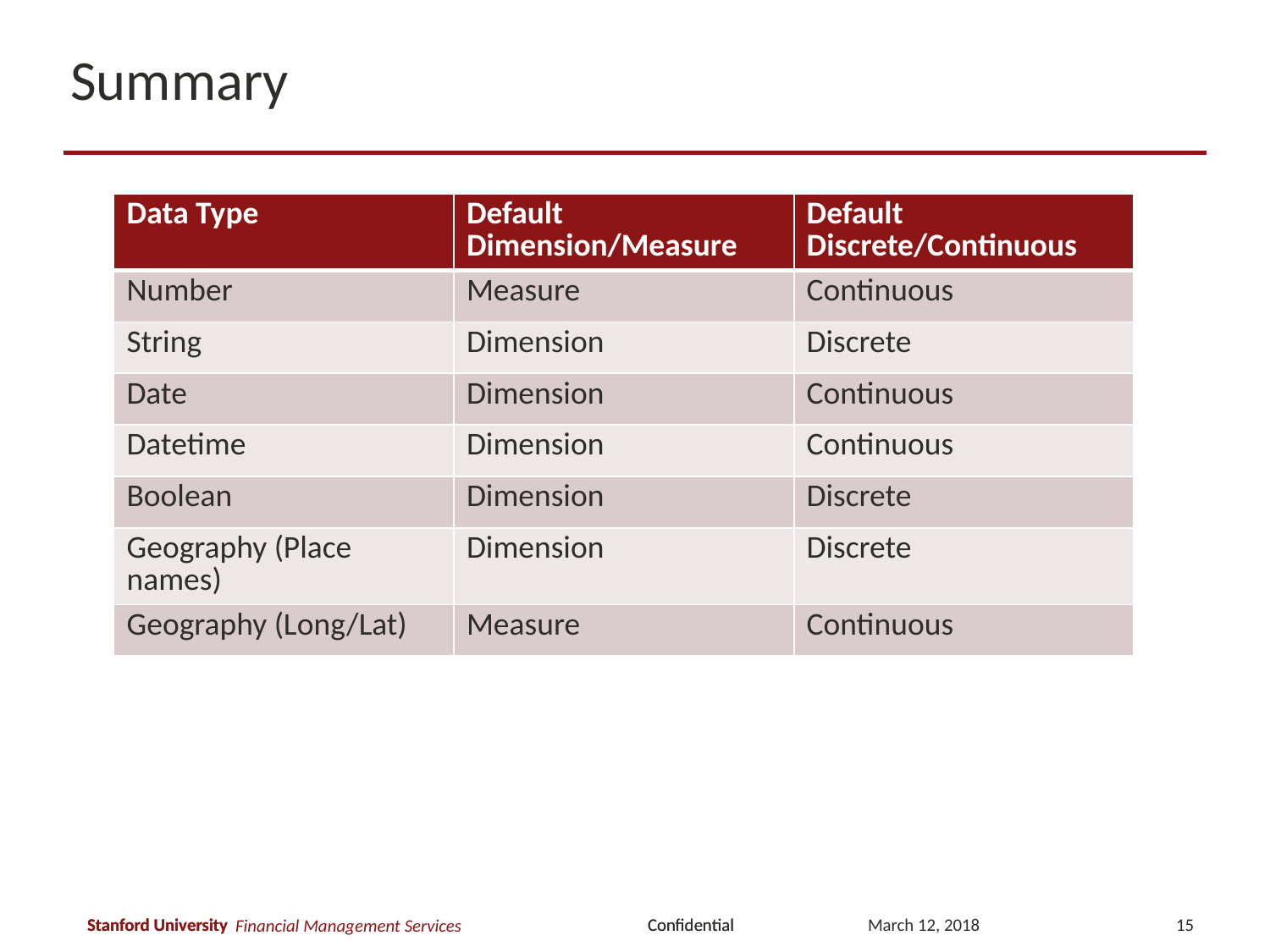

# Summary
| Data Type | Default Dimension/Measure | Default Discrete/Continuous |
| --- | --- | --- |
| Number | Measure | Continuous |
| String | Dimension | Discrete |
| Date | Dimension | Continuous |
| Datetime | Dimension | Continuous |
| Boolean | Dimension | Discrete |
| Geography (Place names) | Dimension | Discrete |
| Geography (Long/Lat) | Measure | Continuous |
March 12, 2018
15
Financial Management Services